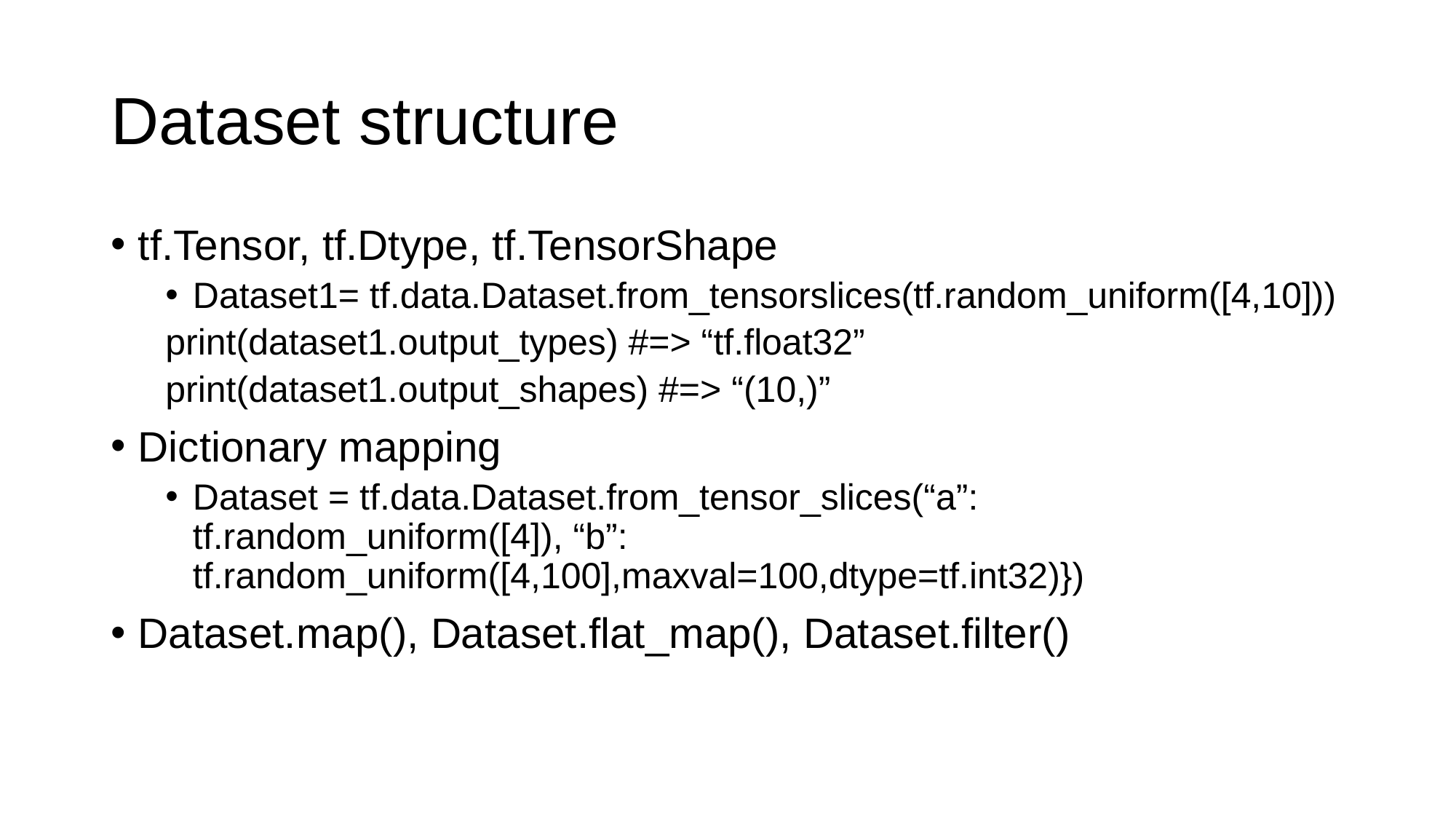

# Dataset structure
tf.Tensor, tf.Dtype, tf.TensorShape
Dataset1= tf.data.Dataset.from_tensorslices(tf.random_uniform([4,10]))
print(dataset1.output_types) #=> “tf.float32”
print(dataset1.output_shapes) #=> “(10,)”
Dictionary mapping
Dataset = tf.data.Dataset.from_tensor_slices(“a”: tf.random_uniform([4]), “b”: tf.random_uniform([4,100],maxval=100,dtype=tf.int32)})
Dataset.map(), Dataset.flat_map(), Dataset.filter()